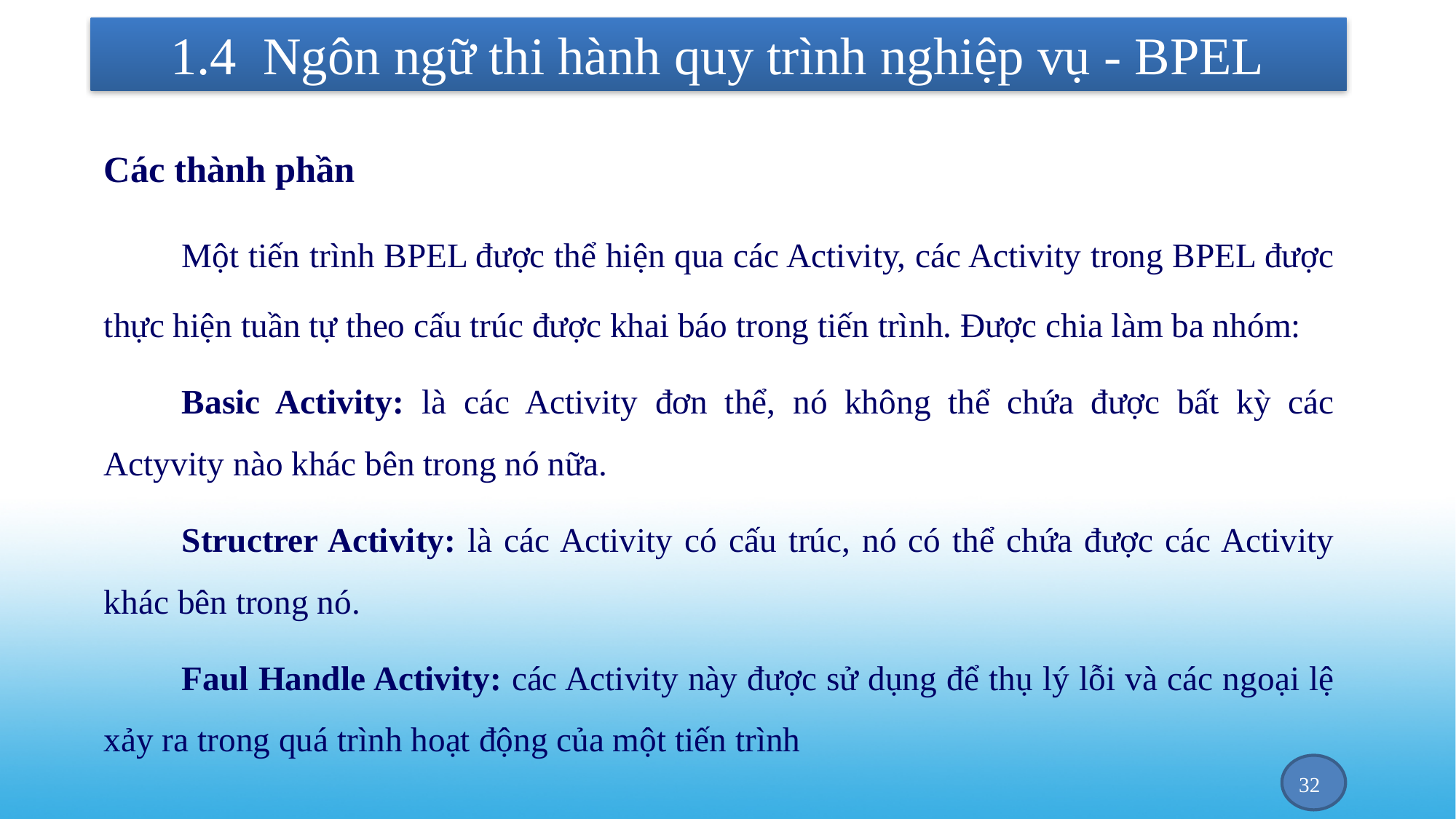

# 1.4  Ngôn ngữ thi hành quy trình nghiệp vụ - BPEL
Các thành phần
Một tiến trình BPEL được thể hiện qua các Activity, các Activity trong BPEL được thực hiện tuần tự theo cấu trúc được khai báo trong tiến trình. Được chia làm ba nhóm:
Basic Activity: là các Activity đơn thể, nó không thể chứa được bất kỳ các Actyvity nào khác bên trong nó nữa.
Structrer Activity: là các Activity có cấu trúc, nó có thể chứa được các Activity khác bên trong nó.
Faul Handle Activity: các Activity này được sử dụng để thụ lý lỗi và các ngoại lệ xảy ra trong quá trình hoạt động của một tiến trình

32